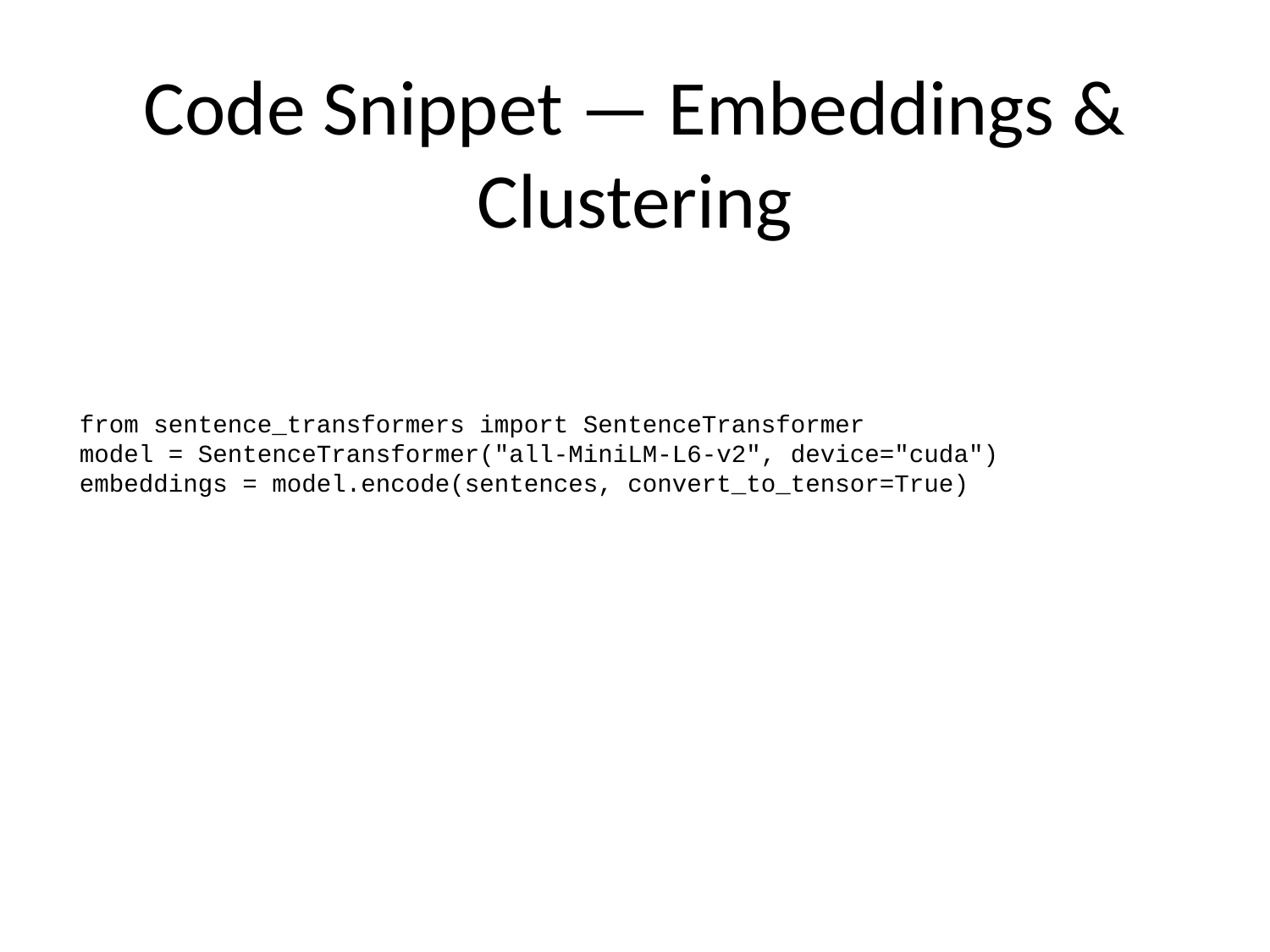

# Code Snippet — Embeddings & Clustering

from sentence_transformers import SentenceTransformer
model = SentenceTransformer("all-MiniLM-L6-v2", device="cuda")
embeddings = model.encode(sentences, convert_to_tensor=True)